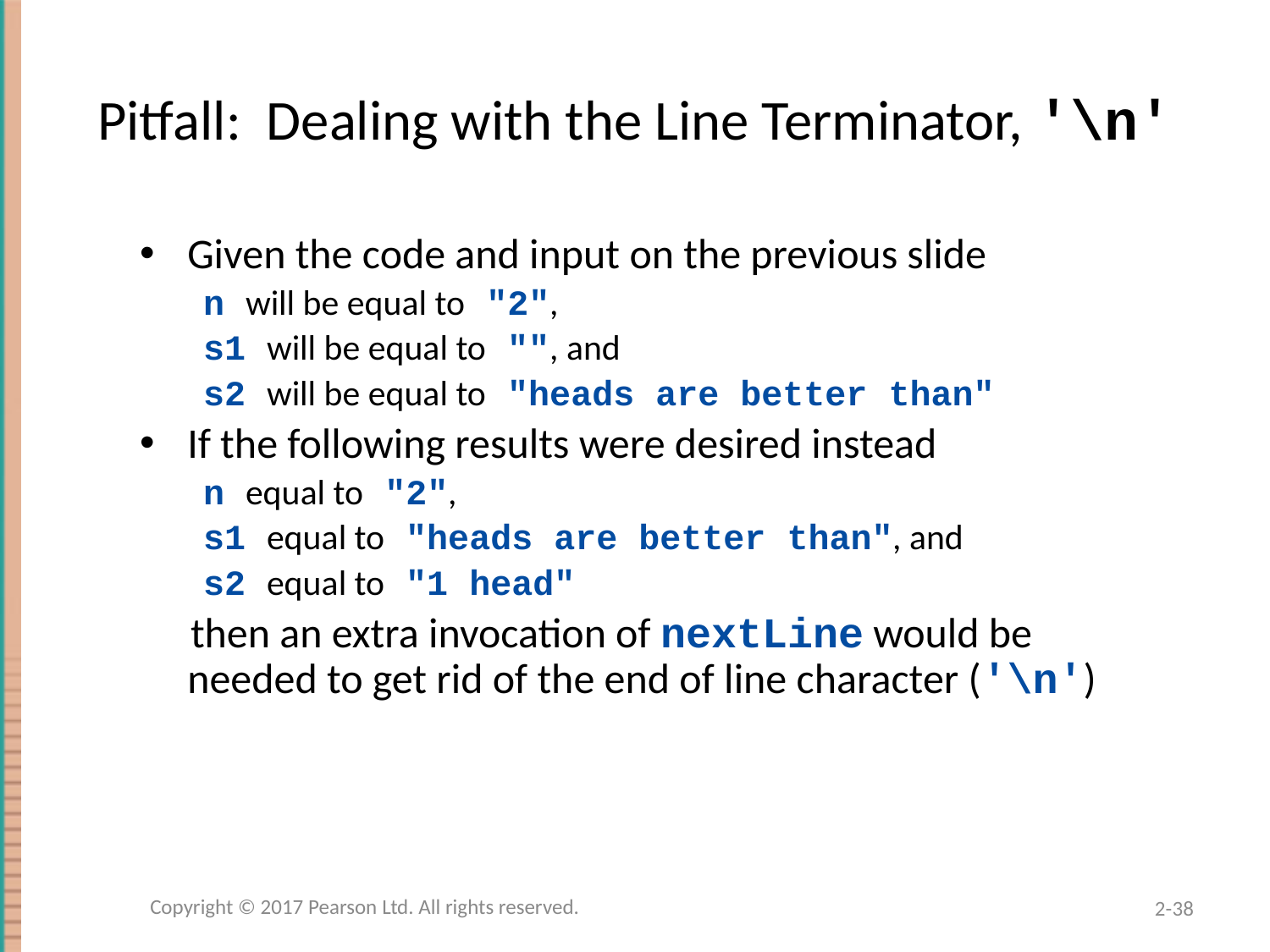

# Pitfall:  Dealing with the Line Terminator, '\n'
Given the code and input on the previous slide
n will be equal to "2",
s1 will be equal to "", and
s2 will be equal to "heads are better than"
If the following results were desired instead
n equal to "2",
s1 equal to "heads are better than", and
s2 equal to "1 head"
  then an extra invocation of nextLine would be needed to get rid of the end of line character ('\n')
Copyright © 2017 Pearson Ltd. All rights reserved.
2-38